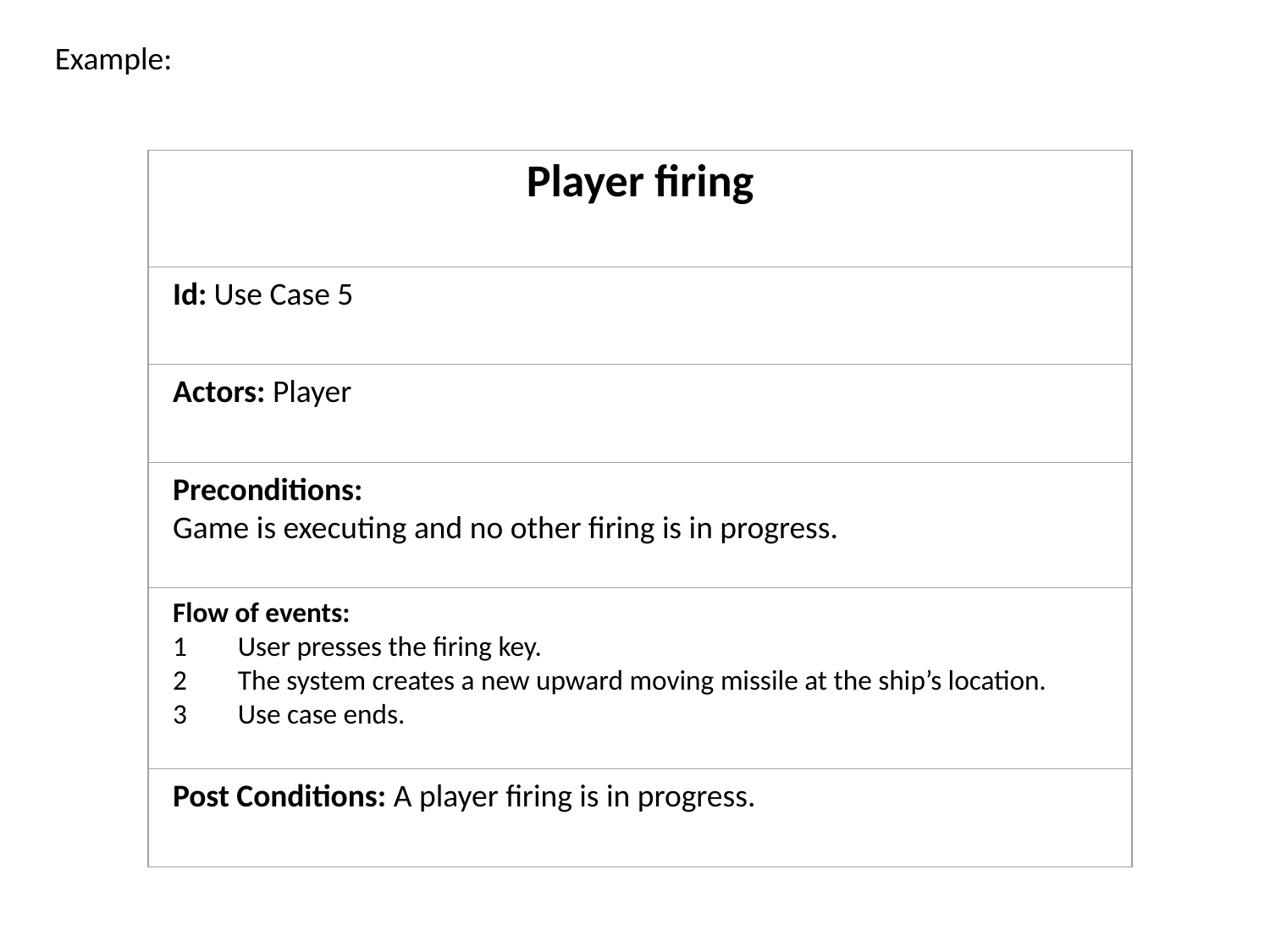

Example:

Player firing

Id: Use Case 5

Actors: Player

Preconditions:
Game is executing and no other firing is in progress.

Flow of events:
1        User presses the firing key.
2        The system creates a new upward moving missile at the ship’s location.
3        Use case ends.

Post Conditions: A player firing is in progress.